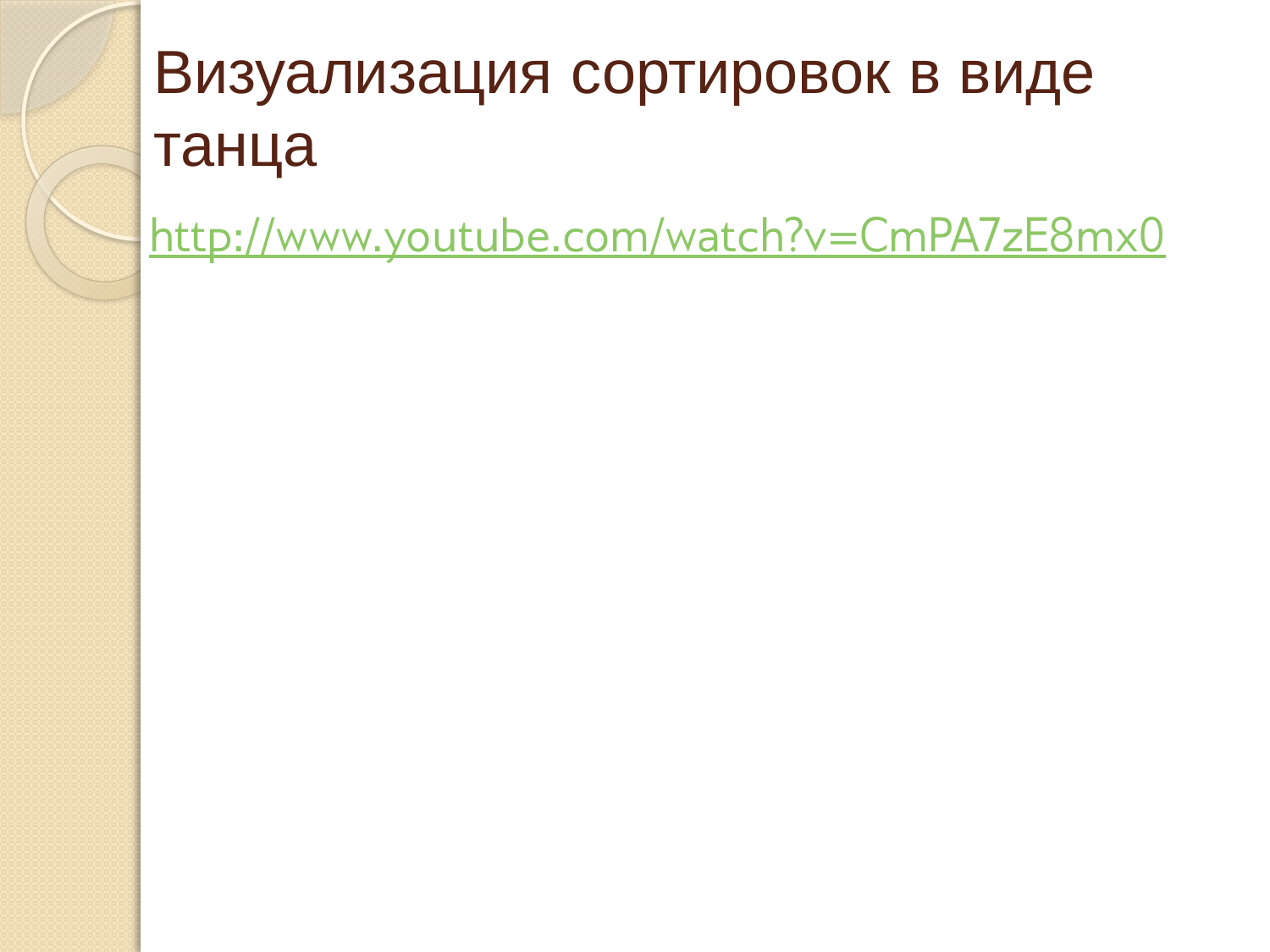

# Визуализация сортировок в виде танца
http://www.youtube.com/watch?v=CmPA7zE8mx0